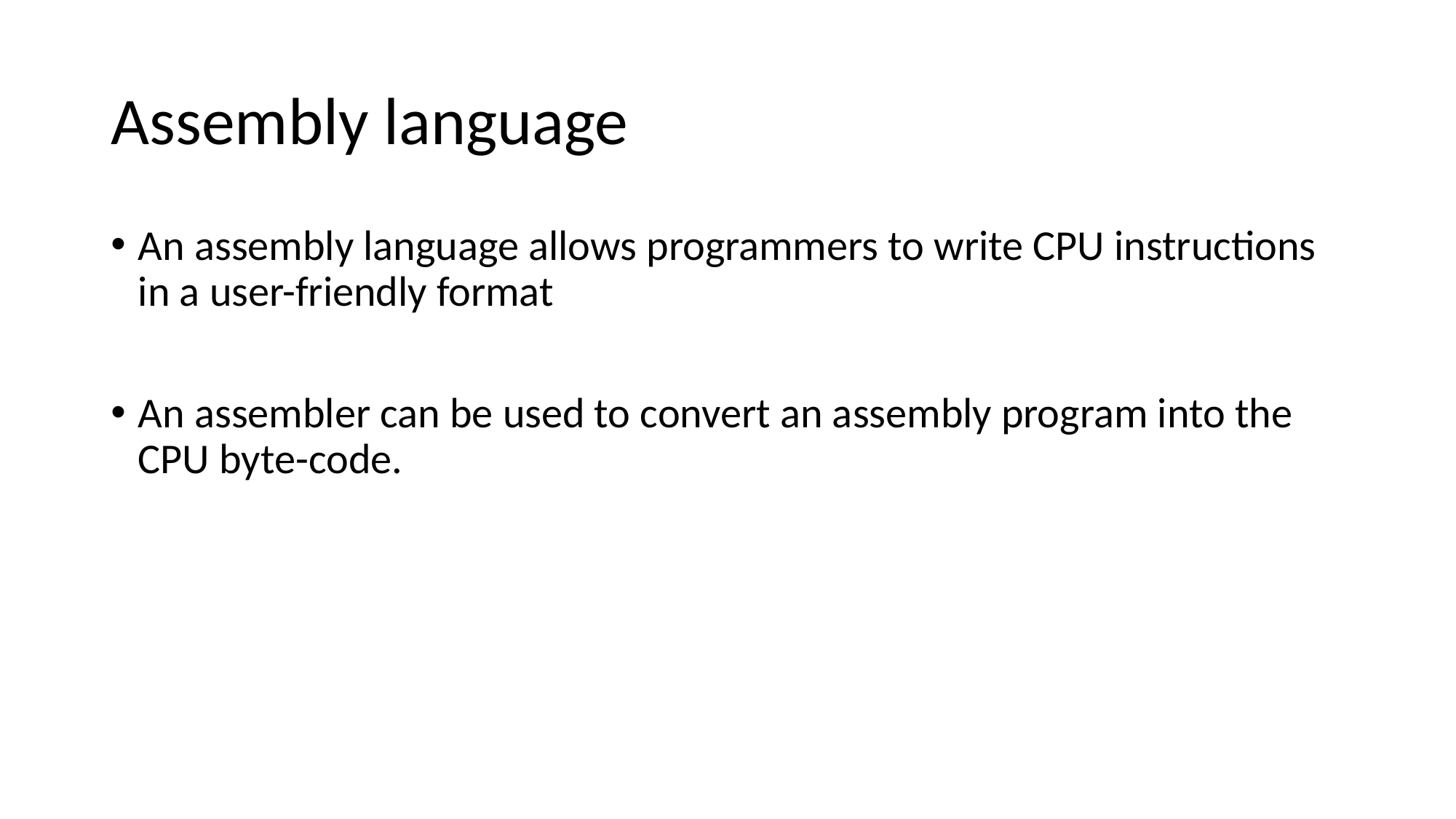

# Assembly language
An assembly language allows programmers to write CPU instructions in a user-friendly format

An assembler can be used to convert an assembly program into the CPU byte-code.